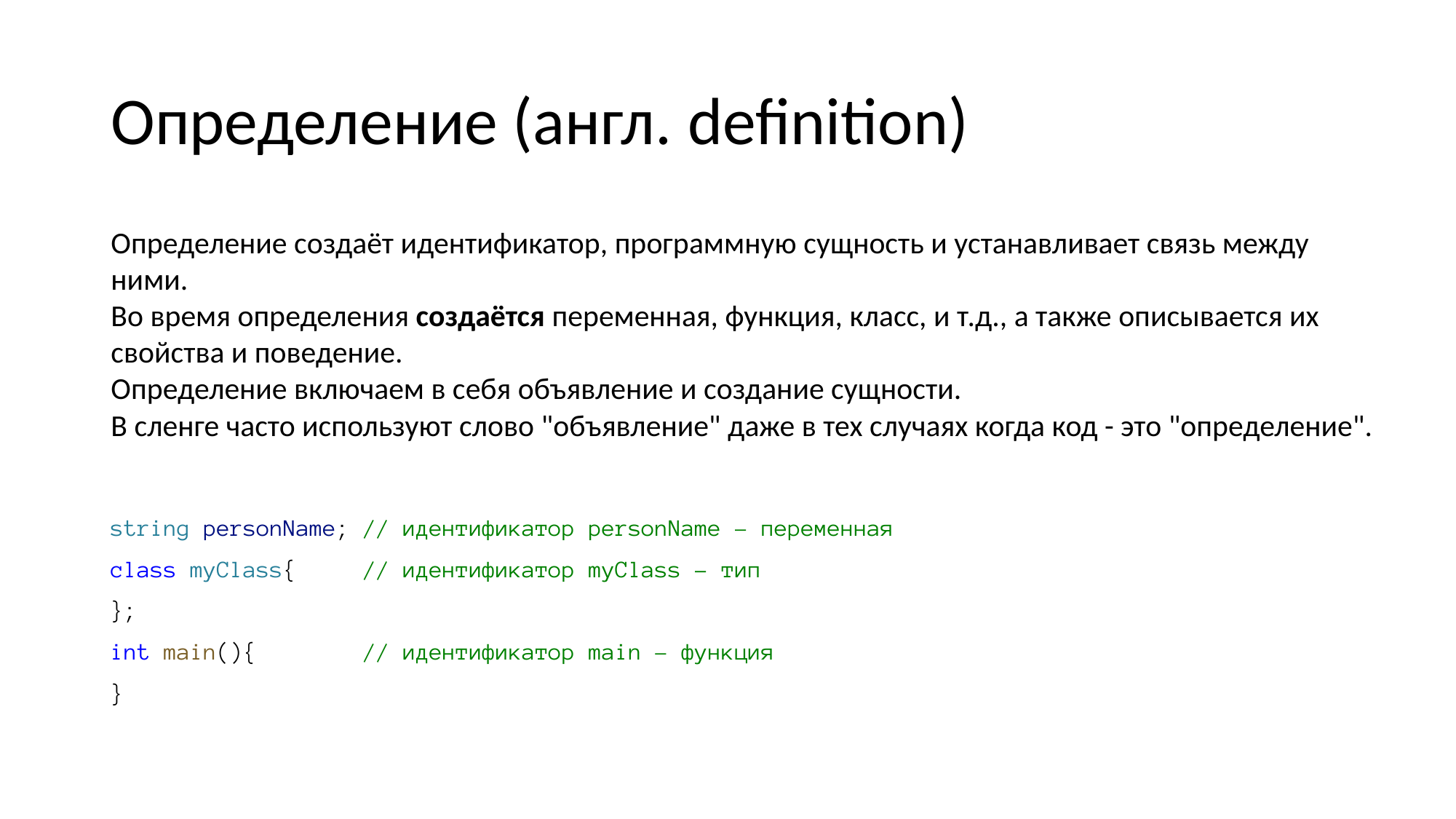

# Определение (англ. definition)
Определение создаёт идентификатор, программную сущность и устанавливает связь между ними.
Во время определения создаётся переменная, функция, класс, и т.д., а также описывается их свойства и поведение.
Определение включаем в себя объявление и создание сущности.
В сленге часто используют слово "объявление" даже в тех случаях когда код - это "определение".

string personName; // идентификатор personName – переменная
class myClass{     // идентификатор myClass - тип
};
int main(){        // идентификатор main – функция
}